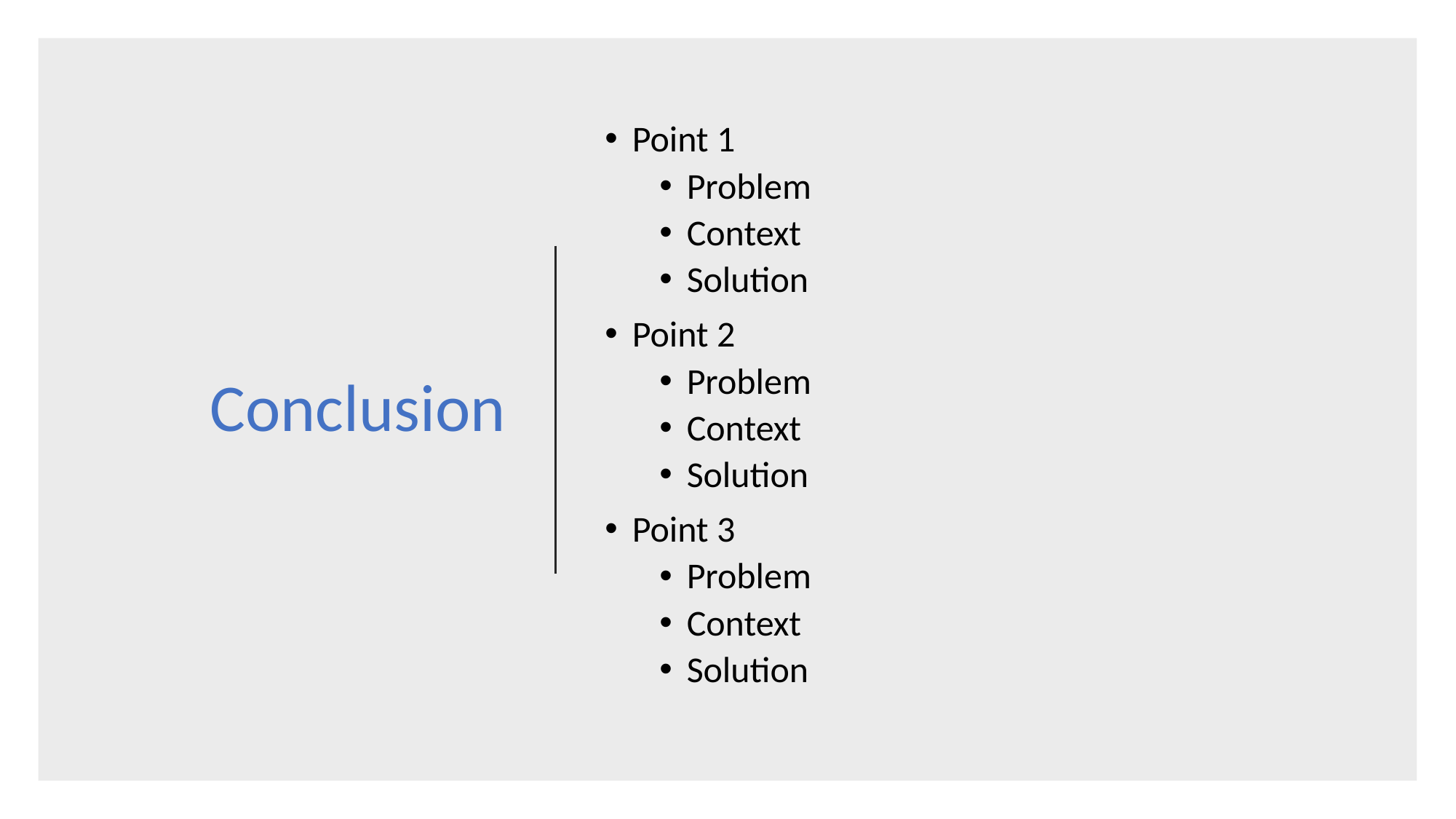

# Conclusion
Point 1
Problem
Context
Solution
Point 2
Problem
Context
Solution
Point 3
Problem
Context
Solution